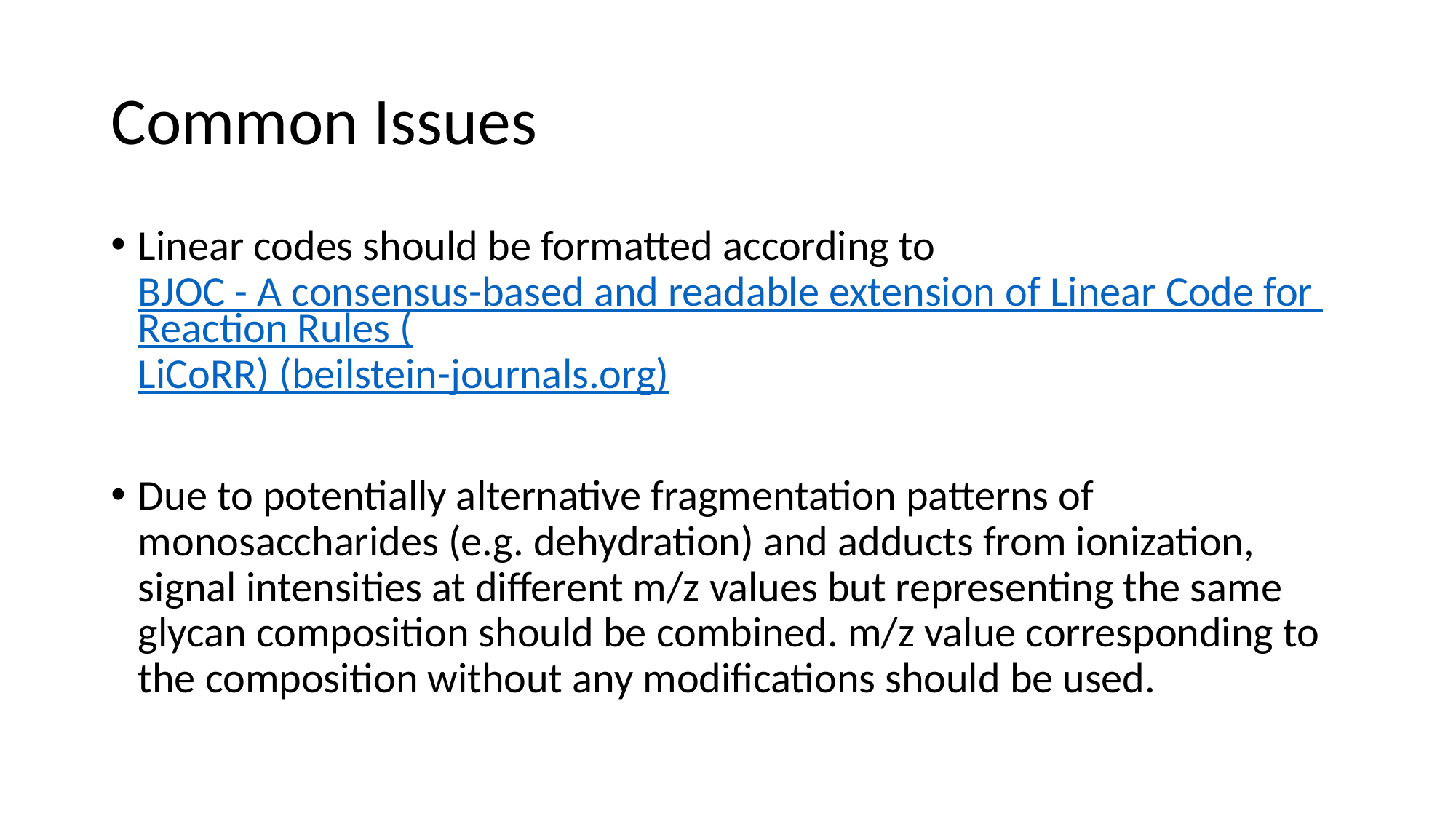

# Common Issues
Linear codes should be formatted according to BJOC - A consensus-based and readable extension of Linear Code for Reaction Rules (LiCoRR) (beilstein-journals.org)

Due to potentially alternative fragmentation patterns of monosaccharides (e.g. dehydration) and adducts from ionization,  signal intensities at different m/z values but representing the same glycan composition should be combined. m/z value corresponding to the composition without any modifications should be used.